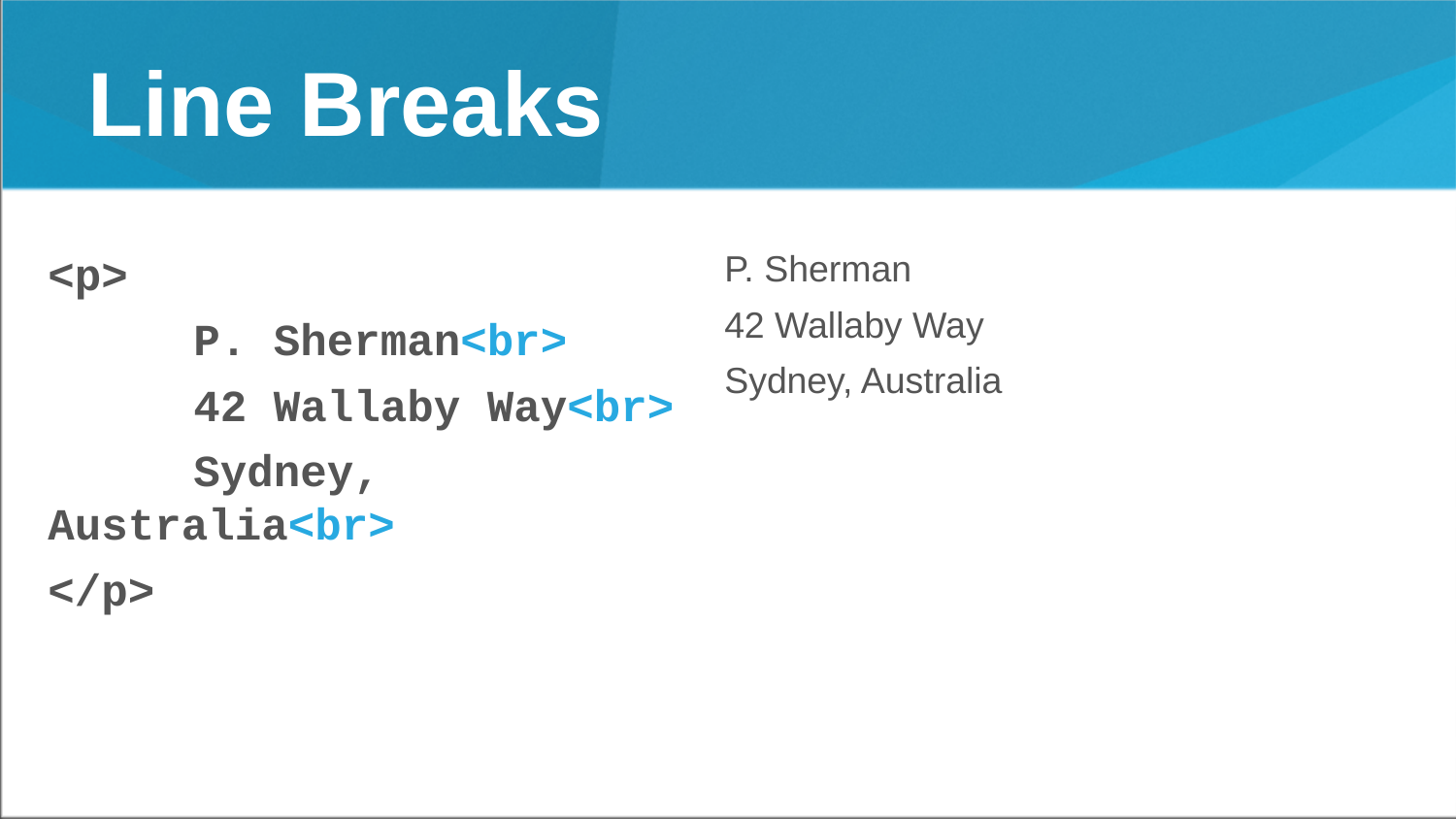

# Line Breaks
<p>
	P. Sherman<br>
	42 Wallaby Way<br>
	Sydney, Australia<br>
</p>

P. Sherman
42 Wallaby Way
Sydney, Australia